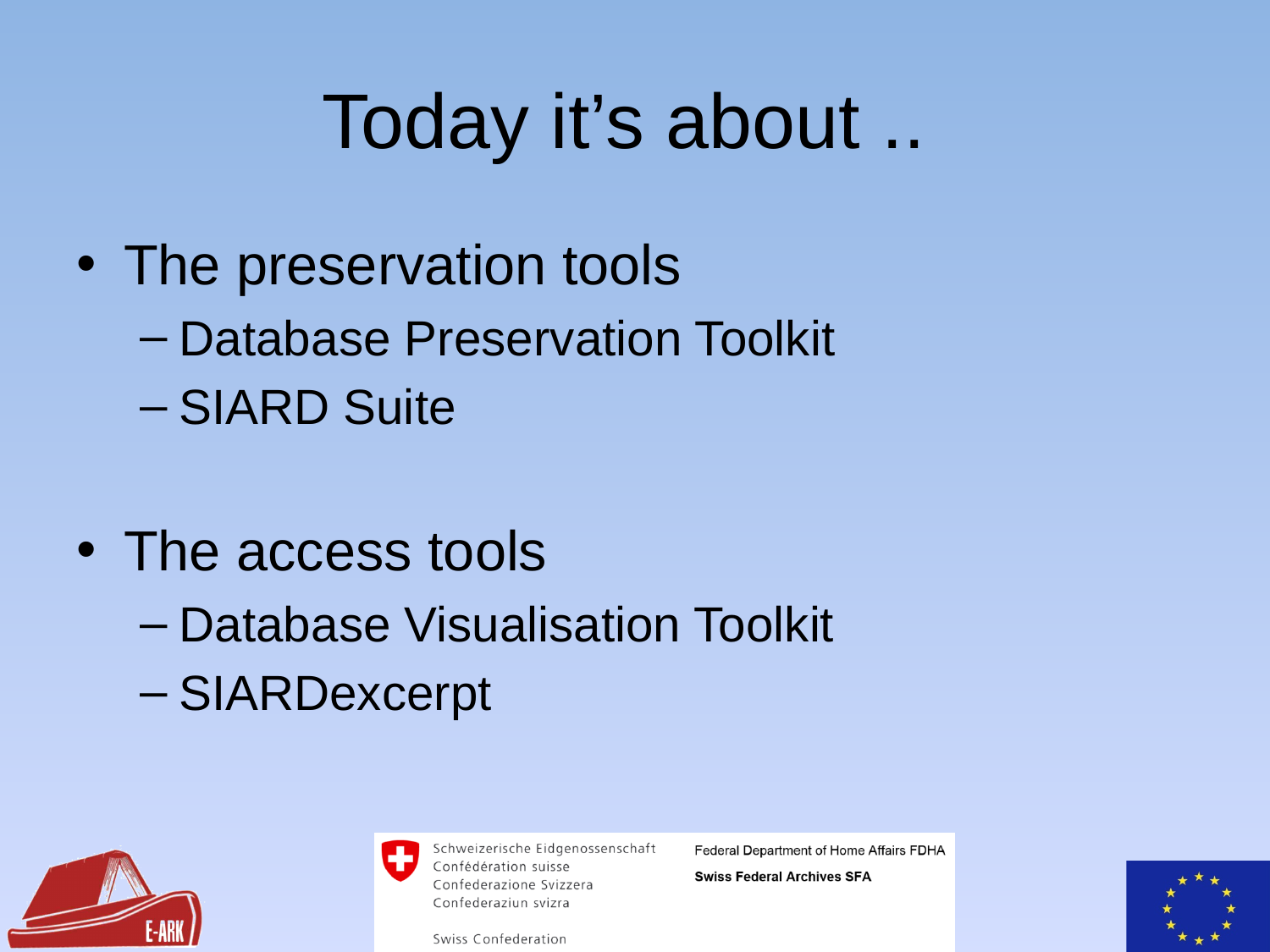

# Today it’s about ..
The preservation tools
Database Preservation Toolkit
SIARD Suite

The access tools
Database Visualisation Toolkit
SIARDexcerpt